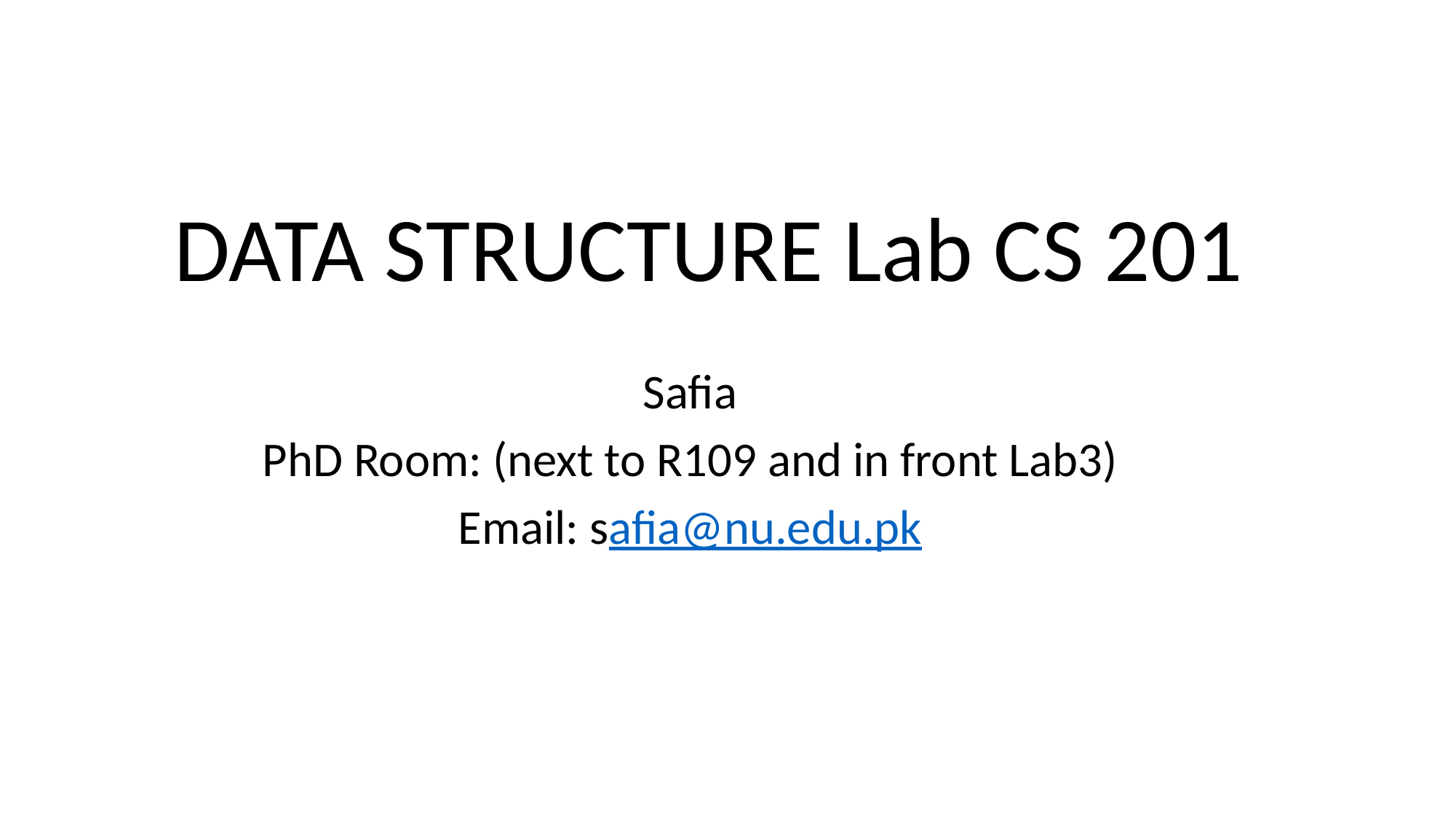

# DATA STRUCTURE Lab CS 201
Safia
PhD Room: (next to R109 and in front Lab3)
Email: safia@nu.edu.pk